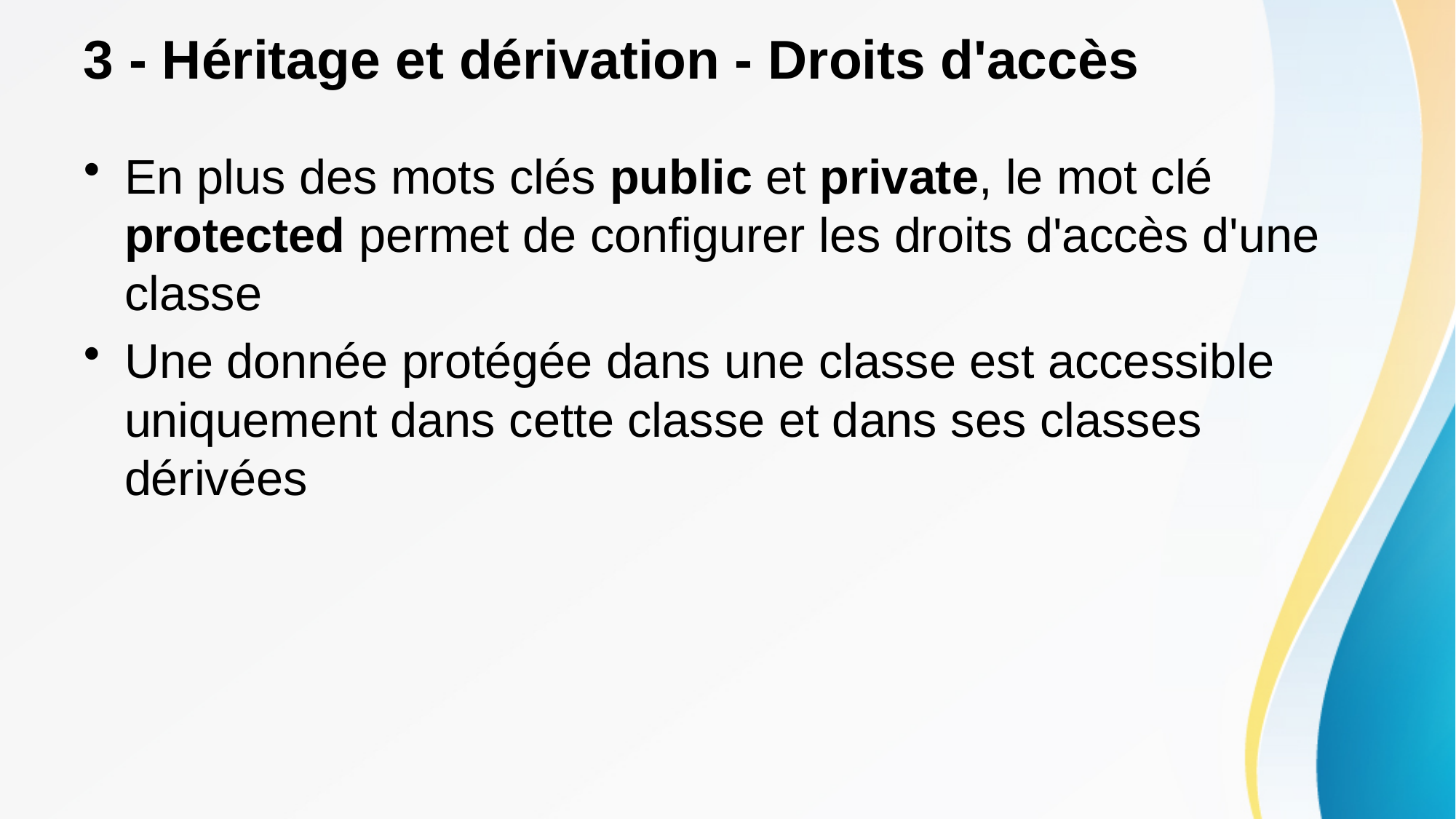

# 3 - Héritage et dérivation - Droits d'accès
En plus des mots clés public et private, le mot clé protected permet de configurer les droits d'accès d'une classe
Une donnée protégée dans une classe est accessible uniquement dans cette classe et dans ses classes dérivées